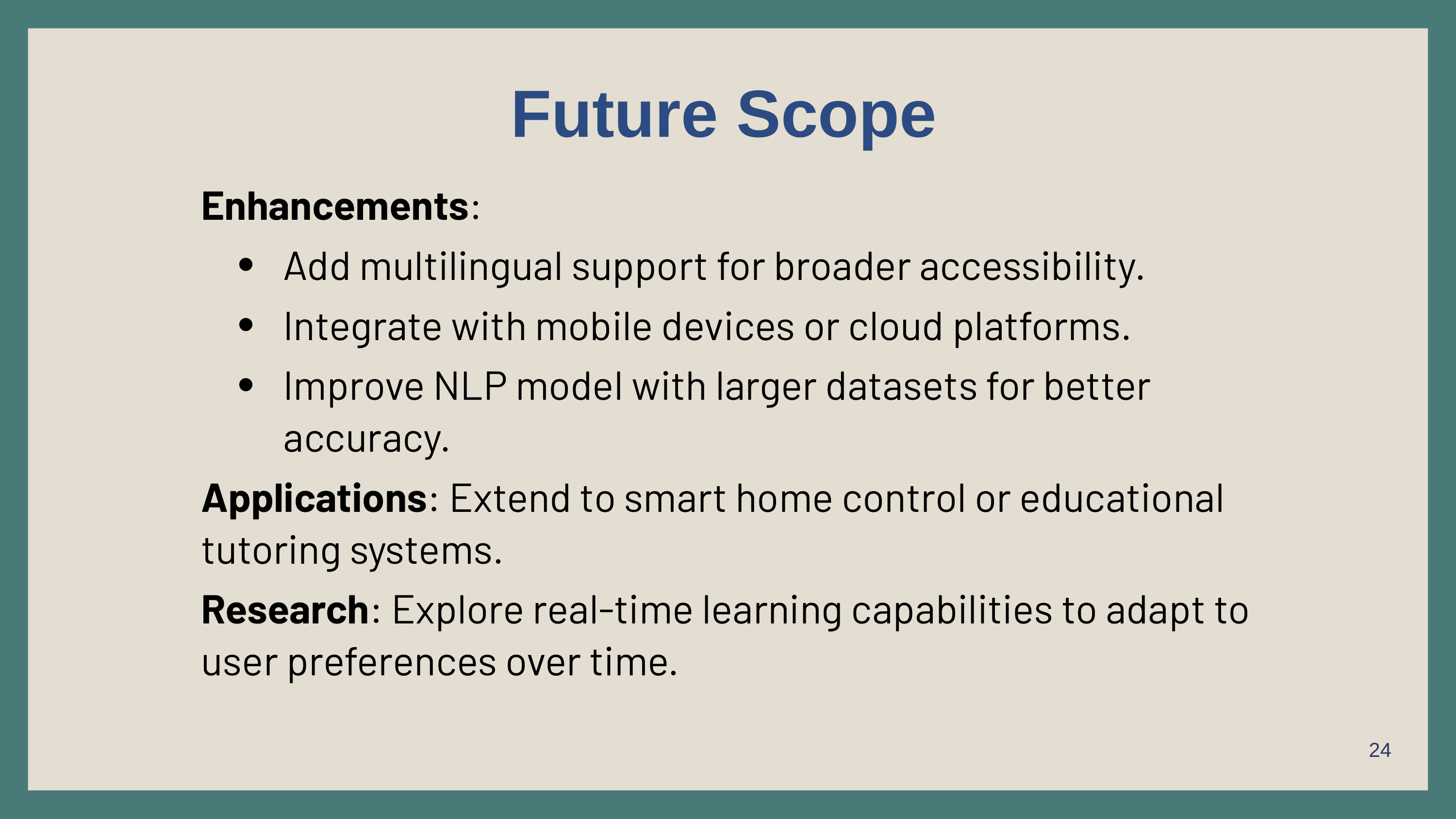

Future Scope
Enhancements:
Add multilingual support for broader accessibility.
Integrate with mobile devices or cloud platforms.
Improve NLP model with larger datasets for better accuracy.
Applications: Extend to smart home control or educational tutoring systems.
Research: Explore real-time learning capabilities to adapt to user preferences over time.
24